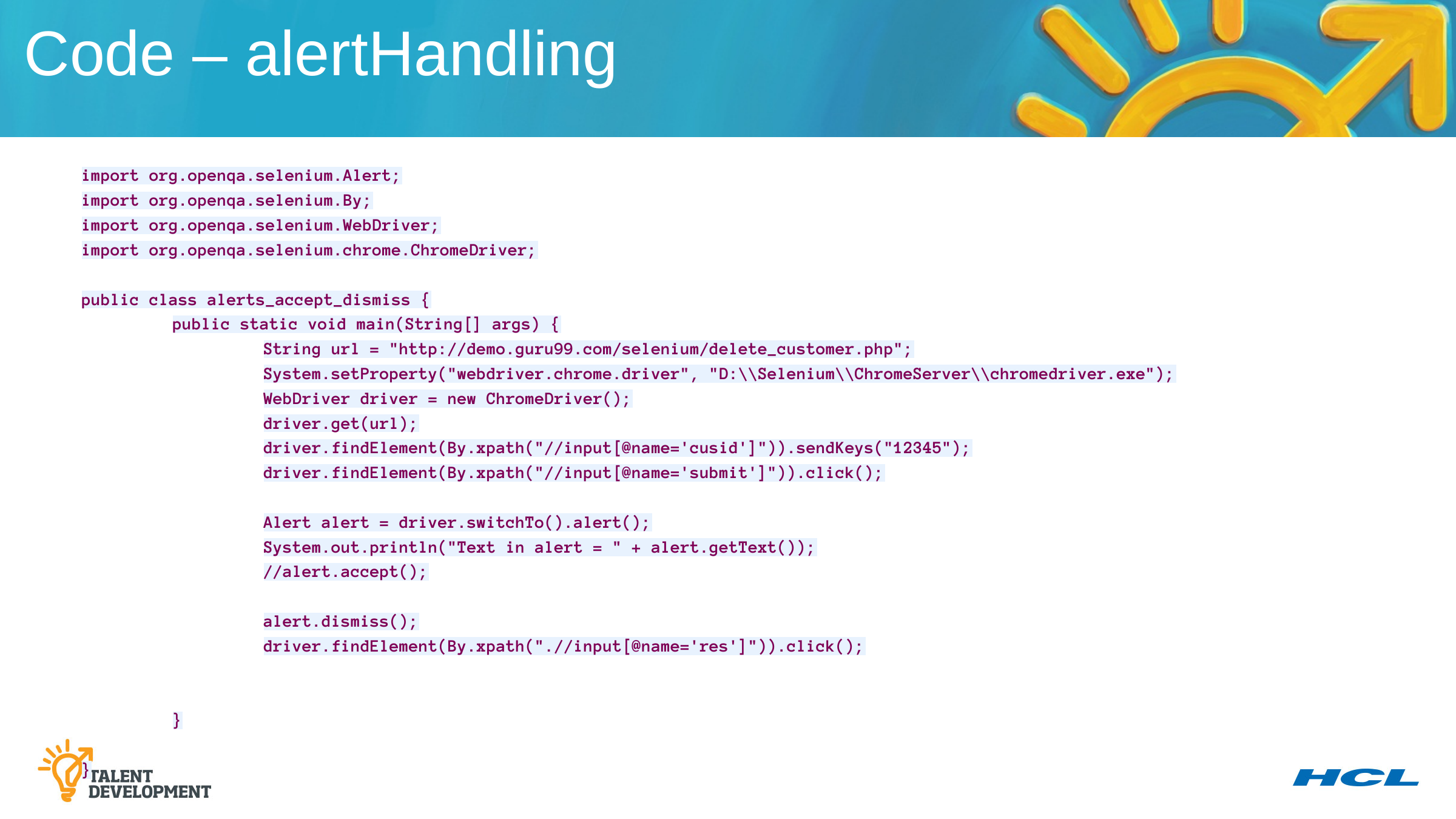

Code – alertHandling
import org.openqa.selenium.Alert;
import org.openqa.selenium.By;
import org.openqa.selenium.WebDriver;
import org.openqa.selenium.chrome.ChromeDriver;

public class alerts_accept_dismiss {
	public static void main(String[] args) {
		String url = "http://demo.guru99.com/selenium/delete_customer.php";
		System.setProperty("webdriver.chrome.driver", "D:\\Selenium\\ChromeServer\\chromedriver.exe");
		WebDriver driver = new ChromeDriver();
		driver.get(url);
		driver.findElement(By.xpath("//input[@name='cusid']")).sendKeys("12345");
		driver.findElement(By.xpath("//input[@name='submit']")).click();

		Alert alert = driver.switchTo().alert();
		System.out.println("Text in alert = " + alert.getText());
		//alert.accept();

		alert.dismiss();
		driver.findElement(By.xpath(".//input[@name='res']")).click();

	}

}